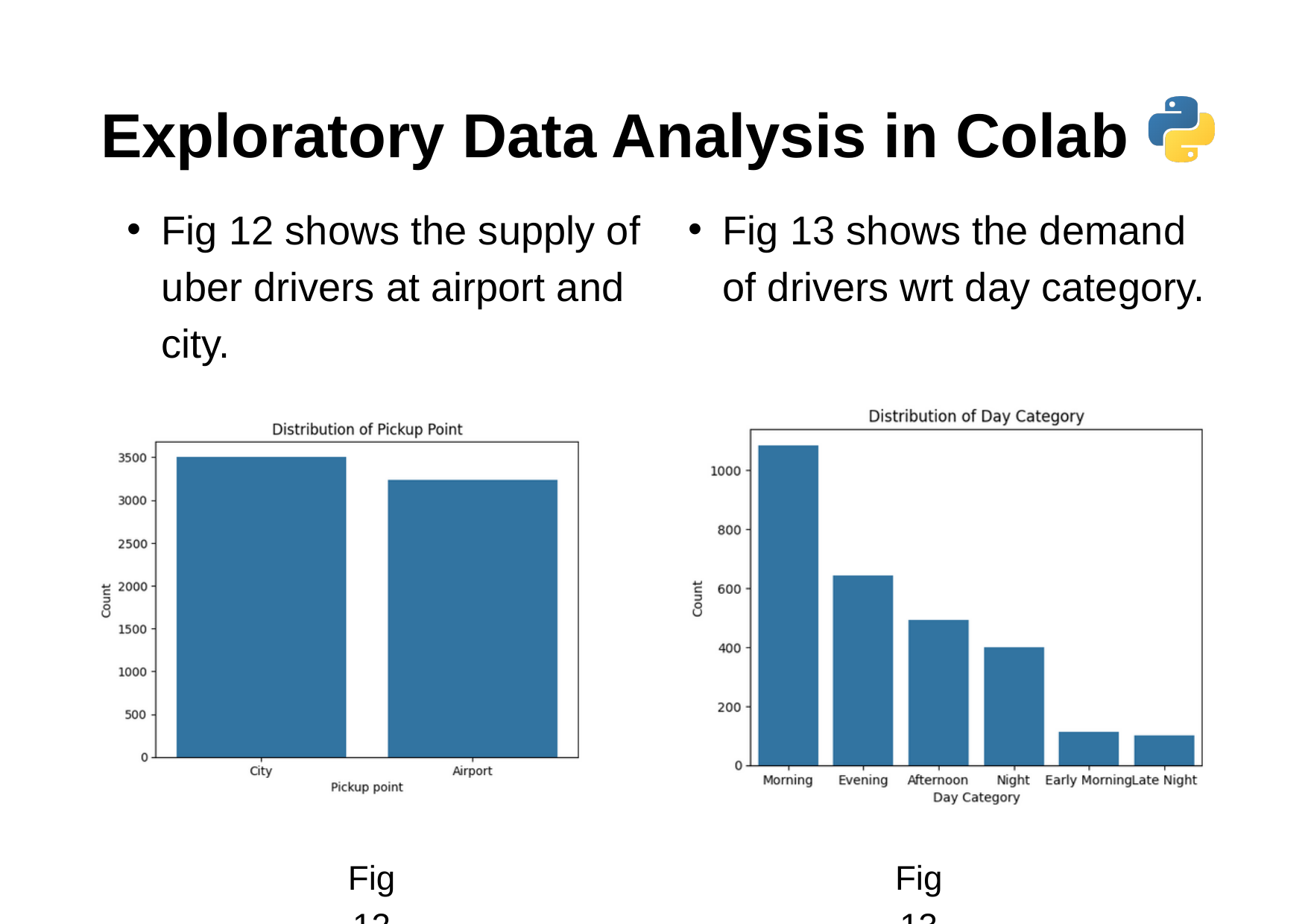

Exploratory Data Analysis in Colab

Fig 12 shows the supply of uber drivers at airport and city.
Fig 13 shows the demand of drivers wrt day category.

Fig 12
Fig 13